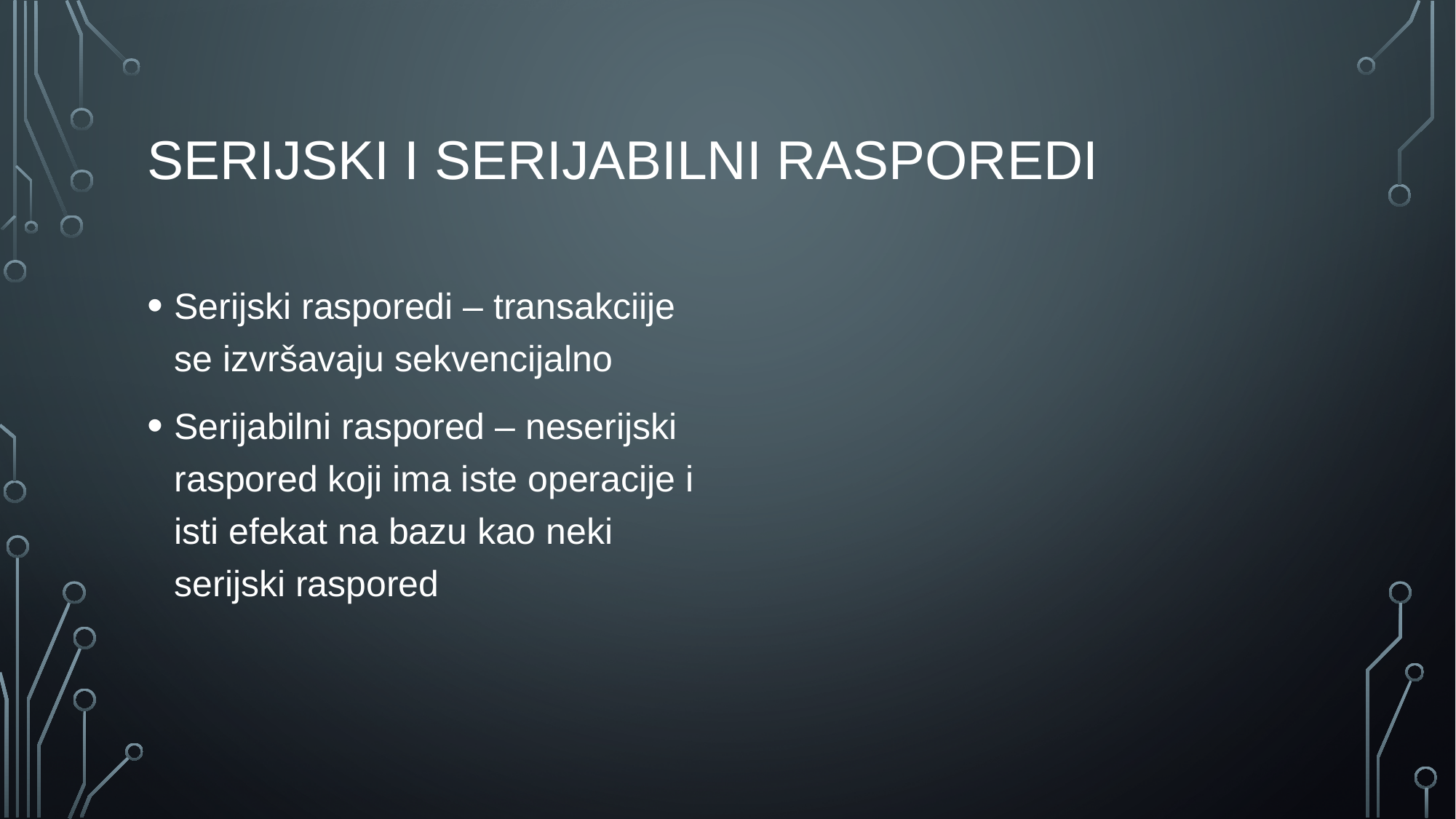

# Serijski i Serijabilni rasporedi
Serijski rasporedi – transakciije se izvršavaju sekvencijalno
Serijabilni raspored – neserijski raspored koji ima iste operacije i isti efekat na bazu kao neki serijski raspored